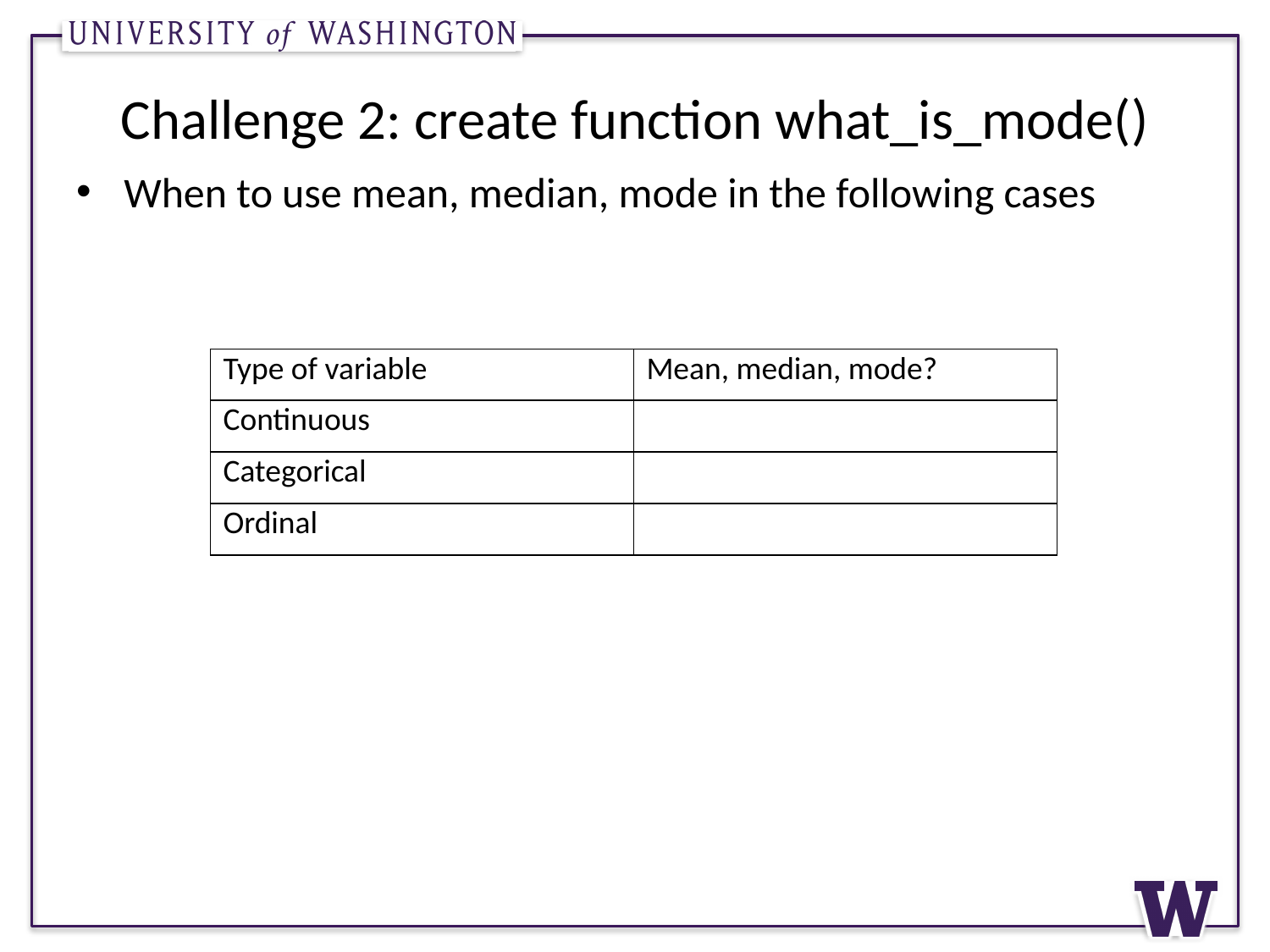

# Challenge 2: create function what_is_mode()
When to use mean, median, mode in the following cases

| Type of variable | Mean, median, mode? |
| --- | --- |
| Continuous |  |
| Categorical |  |
| Ordinal |  |